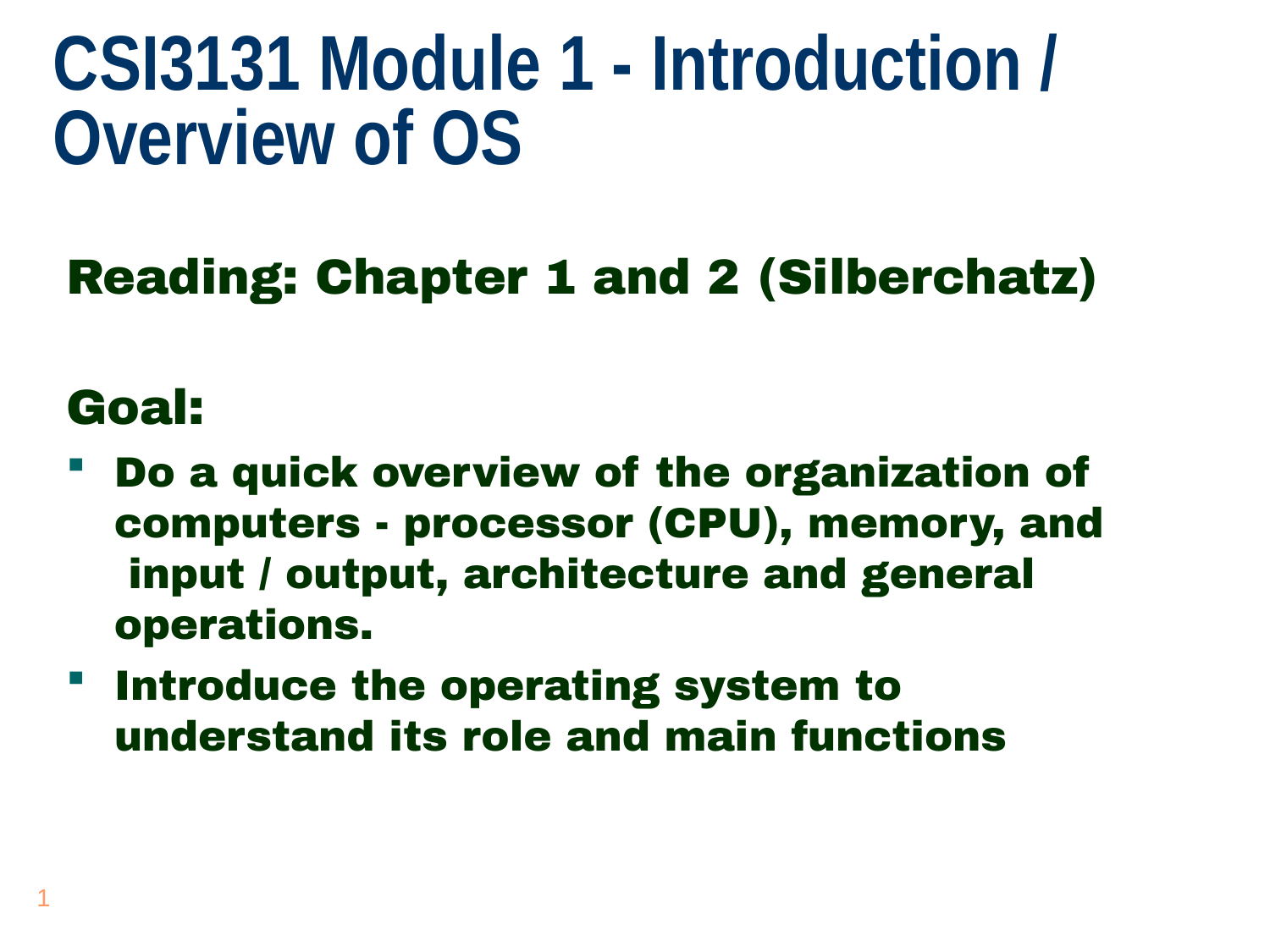

# CSI3131 Module 1 - Introduction /  Overview of OS
Reading: Chapter 1 and 2 (Silberchatz)

Goal:
Do a quick overview of the organization of  computers - processor (CPU), memory, and  input / output, architecture and general  operations.
Introduce the operating system to  understand its role and main functions
1